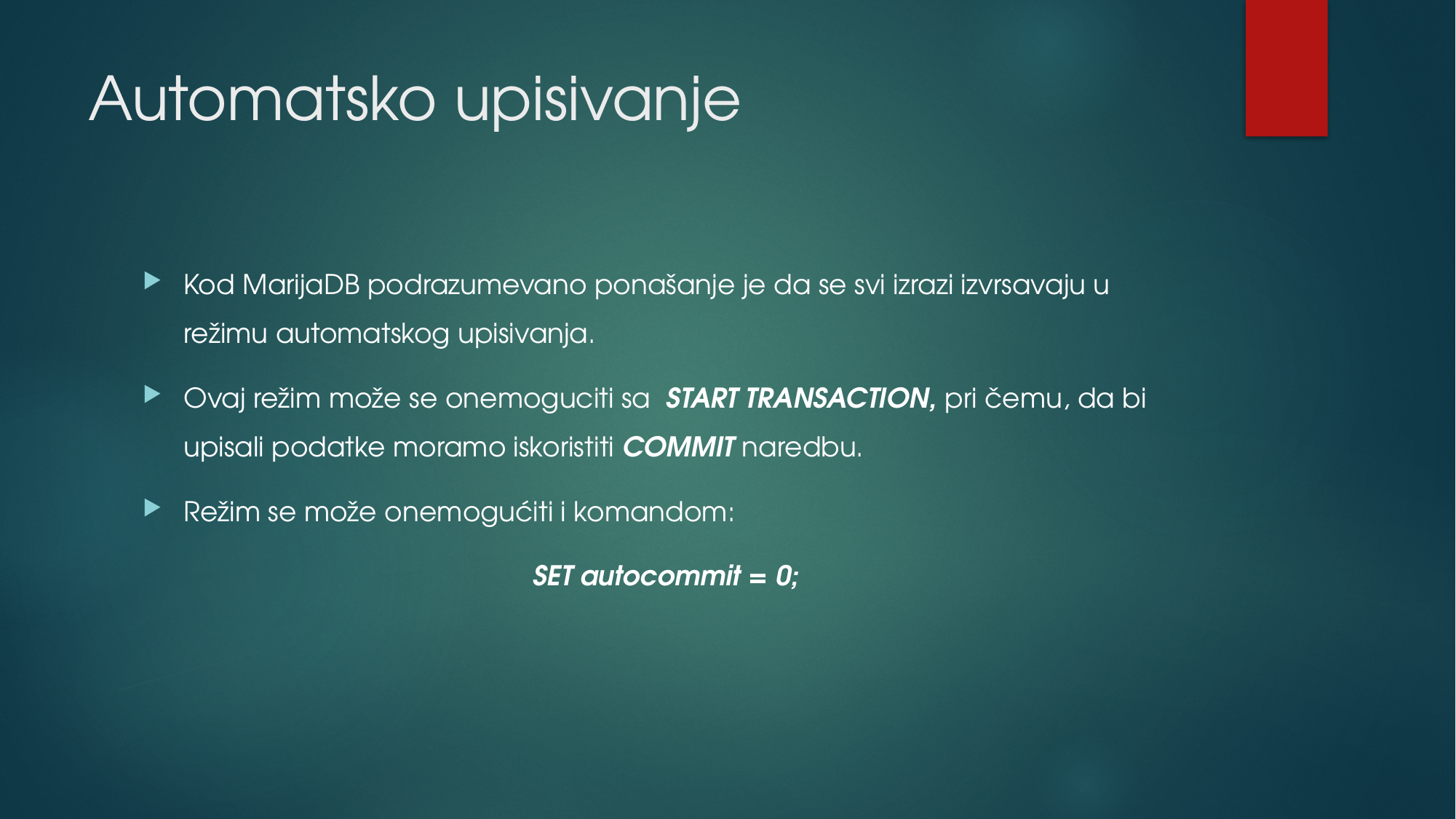

# Automatsko upisivanje
Kod MarijaDB podrazumevano ponašanje je da se svi izrazi izvrsavaju u režimu automatskog upisivanja.
Ovaj režim može se onemoguciti sa  START TRANSACTION, pri čemu, da bi upisali podatke moramo iskoristiti COMMIT naredbu.
Režim se može onemogućiti i komandom:
SET autocommit = 0;